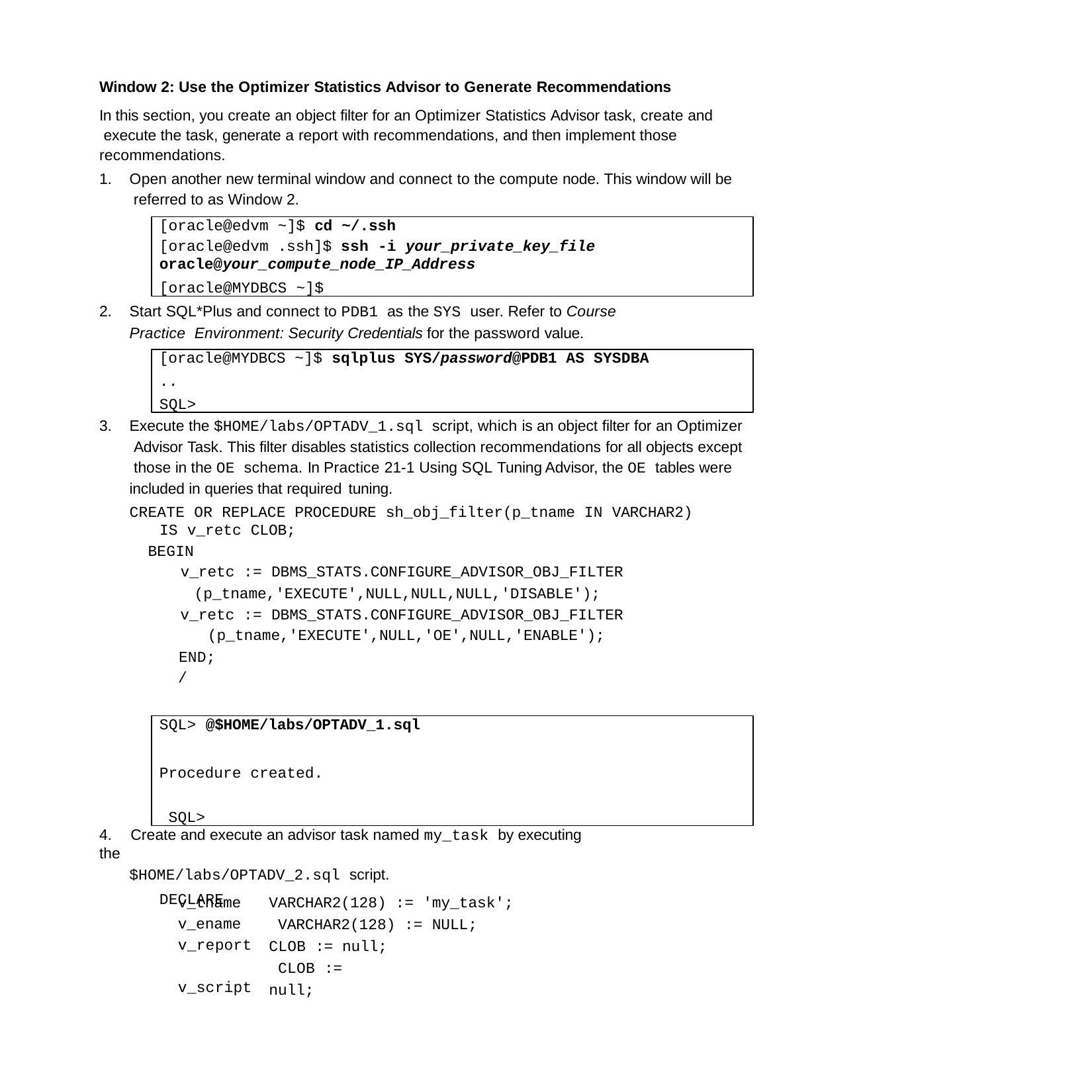

Window 2: Use the Optimizer Statistics Advisor to Generate Recommendations
In this section, you create an object filter for an Optimizer Statistics Advisor task, create and  execute the task, generate a report with recommendations, and then implement those  recommendations.
1.	Open another new terminal window and connect to the compute node. This window will be  referred to as Window 2.
[oracle@edvm ~]$ cd ~/.ssh
[oracle@edvm .ssh]$ ssh -i your_private_key_file
oracle@your_compute_node_IP_Address
[oracle@MYDBCS ~]$
2.	Start SQL*Plus and connect to PDB1 as the SYS user. Refer to Course Practice  Environment: Security Credentials for the password value.
[oracle@MYDBCS ~]$ sqlplus SYS/password@PDB1 AS SYSDBA
..  SQL>
3.	Execute the $HOME/labs/OPTADV_1.sql script, which is an object filter for an Optimizer  Advisor Task. This filter disables statistics collection recommendations for all objects except  those in the OE schema. In Practice 21-1 Using SQL Tuning Advisor, the OE tables were  included in queries that required tuning.
CREATE OR REPLACE PROCEDURE sh_obj_filter(p_tname IN VARCHAR2)  IS v_retc CLOB;
BEGIN
v_retc := DBMS_STATS.CONFIGURE_ADVISOR_OBJ_FILTER
(p_tname,'EXECUTE',NULL,NULL,NULL,'DISABLE');  v_retc := DBMS_STATS.CONFIGURE_ADVISOR_OBJ_FILTER  (p_tname,'EXECUTE',NULL,'OE',NULL,'ENABLE');
END;
/
SQL> @$HOME/labs/OPTADV_1.sql
Procedure created.  SQL>
4.	Create and execute an advisor task named my_task by executing the
$HOME/labs/OPTADV_2.sql script.
DECLARE
v_tname  v_ename  v_report  v_script
VARCHAR2(128) := 'my_task';  VARCHAR2(128) := NULL;
CLOB := null;  CLOB := null;